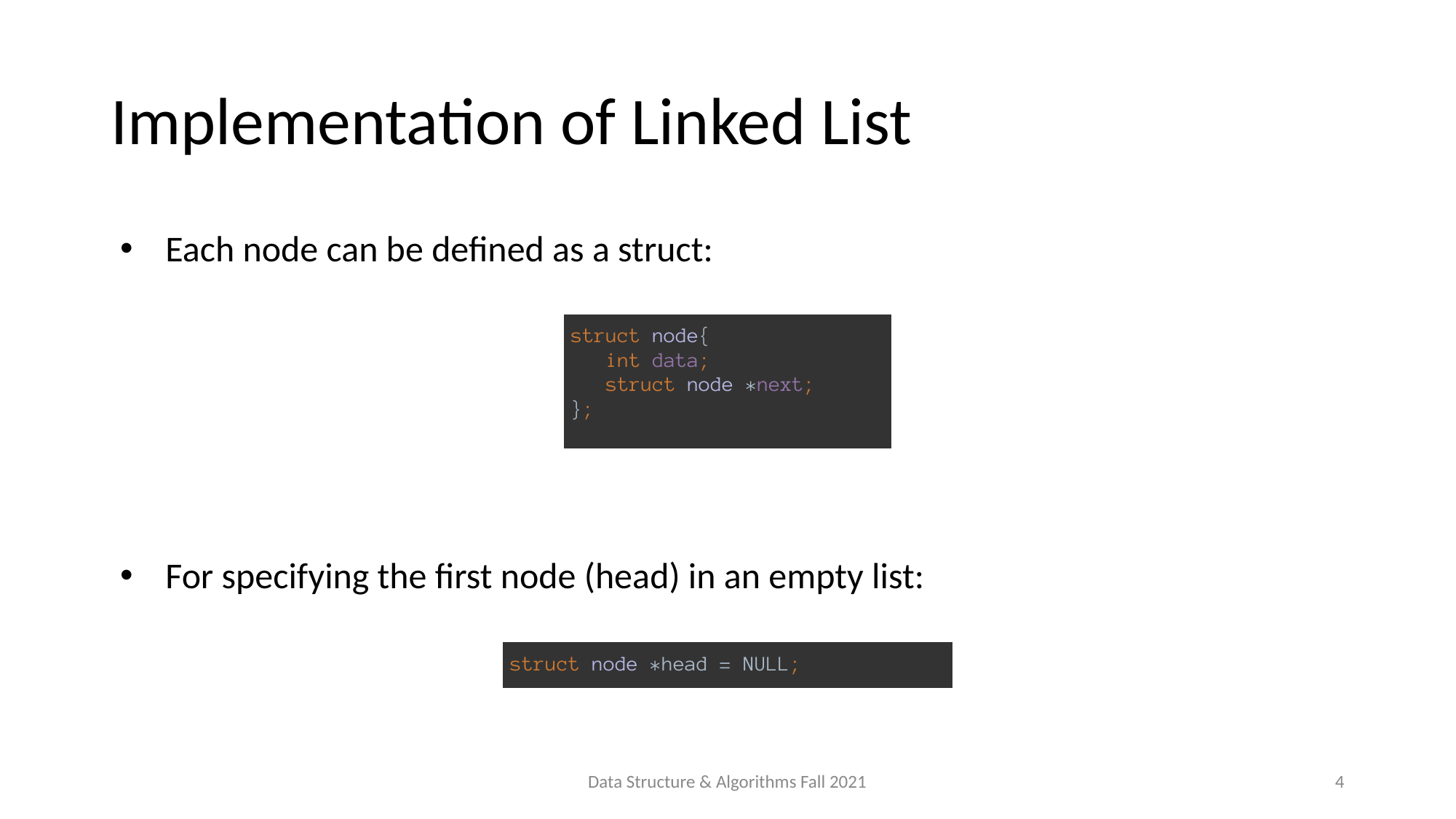

# Implementation of Linked List
Each node can be defined as a struct:

For specifying the first node (head) in an empty list:

| struct node{ int data; struct node \*next; }; |
| --- |
| struct node \*head = NULL; |
| --- |
Data Structure & Algorithms Fall 2021
4